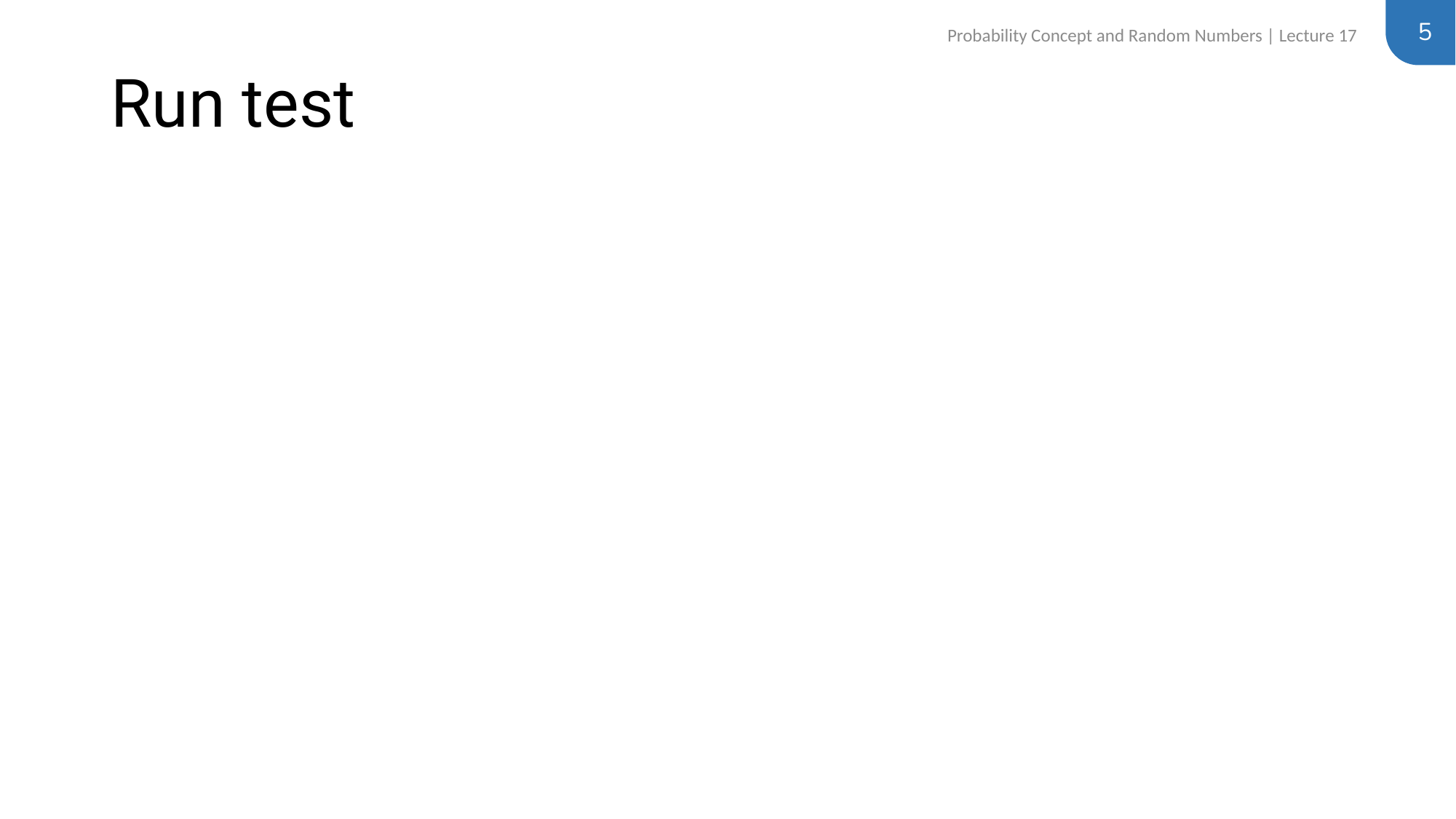

5
Probability Concept and Random Numbers | Lecture 17
# Run test